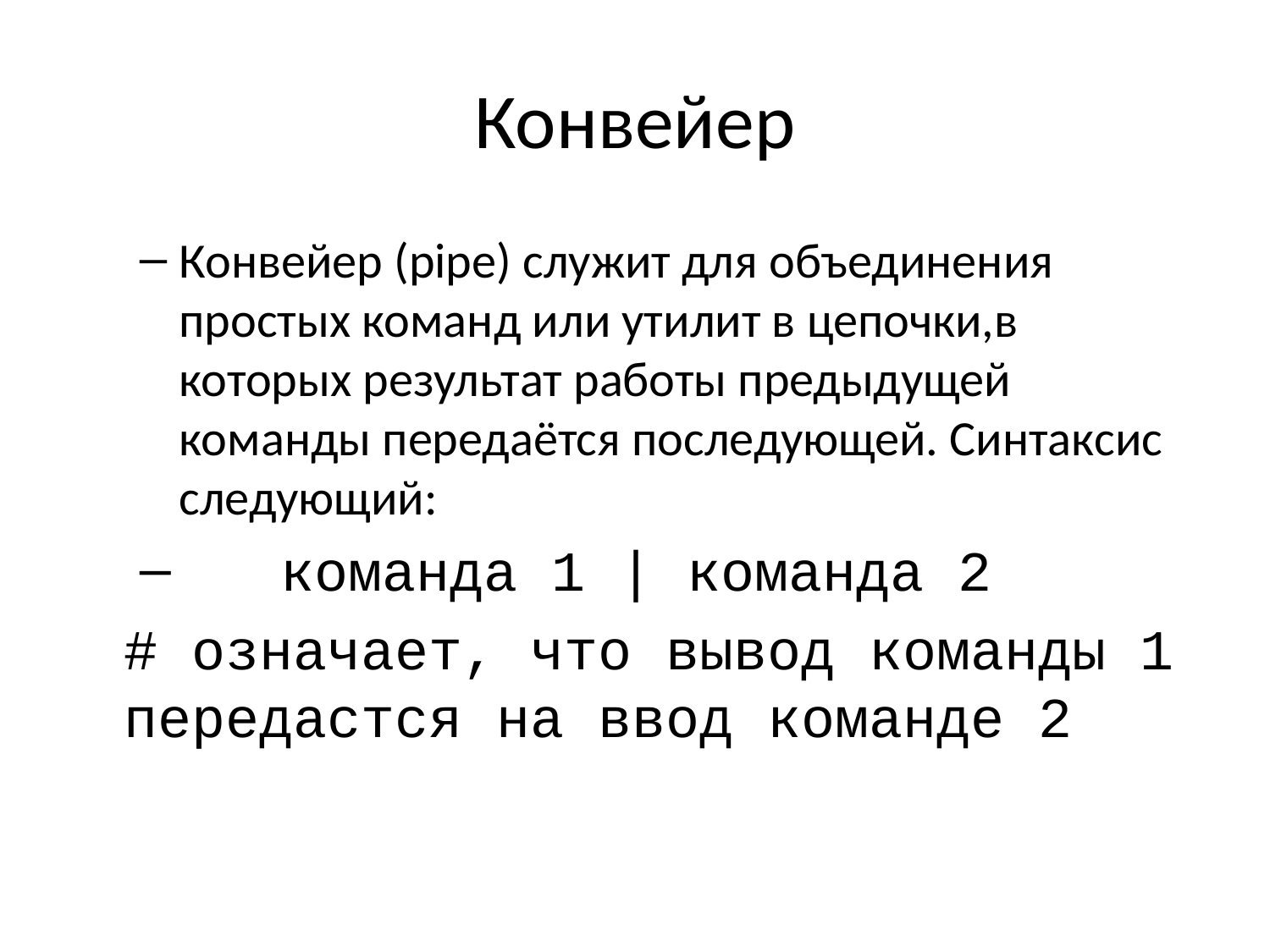

# Конвейер
Конвейер (pipe) служит для объединения простых команд или утилит в цепочки,в которых результат работы предыдущей команды передаётся последующей. Синтаксис следующий:
   команда 1 | команда 2
# означает, что вывод команды 1 передастся на ввод команде 2